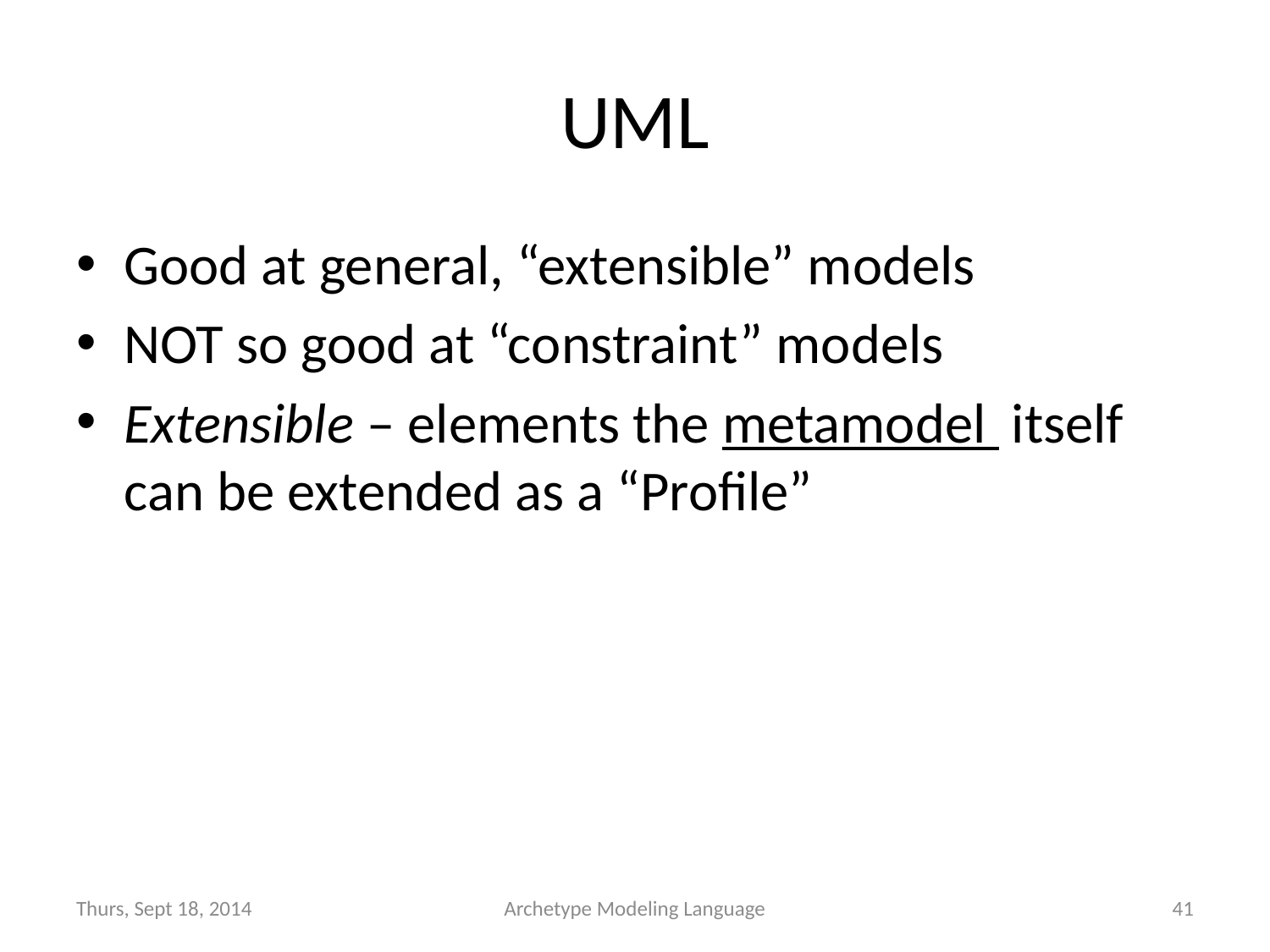

# UML
Good at general, “extensible” models
NOT so good at “constraint” models
Extensible – elements the metamodel  itself can be extended as a “Profile”
Thurs, Sept 18, 2014
Archetype Modeling Language
41